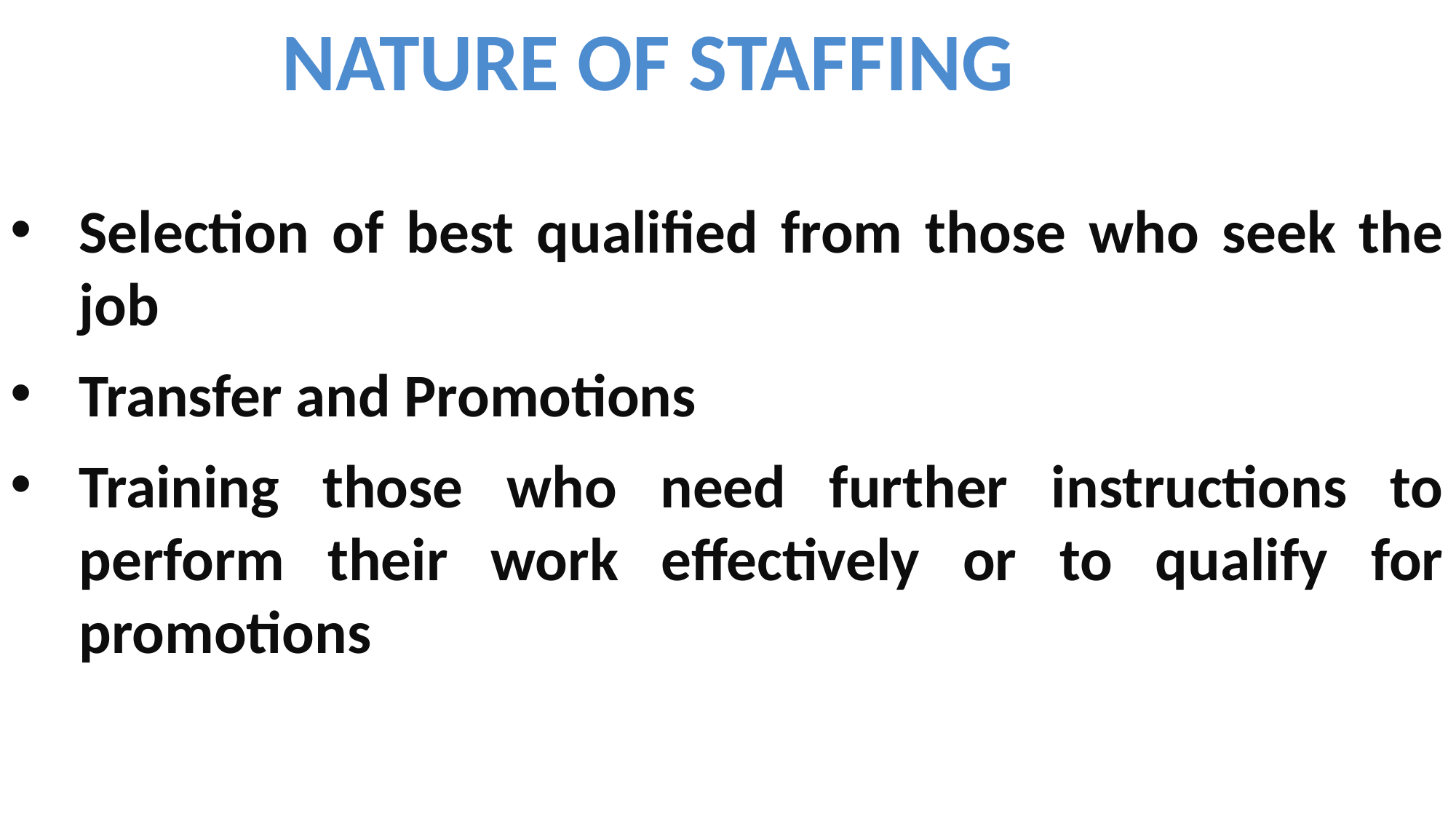

Nature of Staffing
Selection of best qualified from those who seek the job
Transfer and Promotions
Training those who need further instructions to perform their work effectively or to qualify for promotions